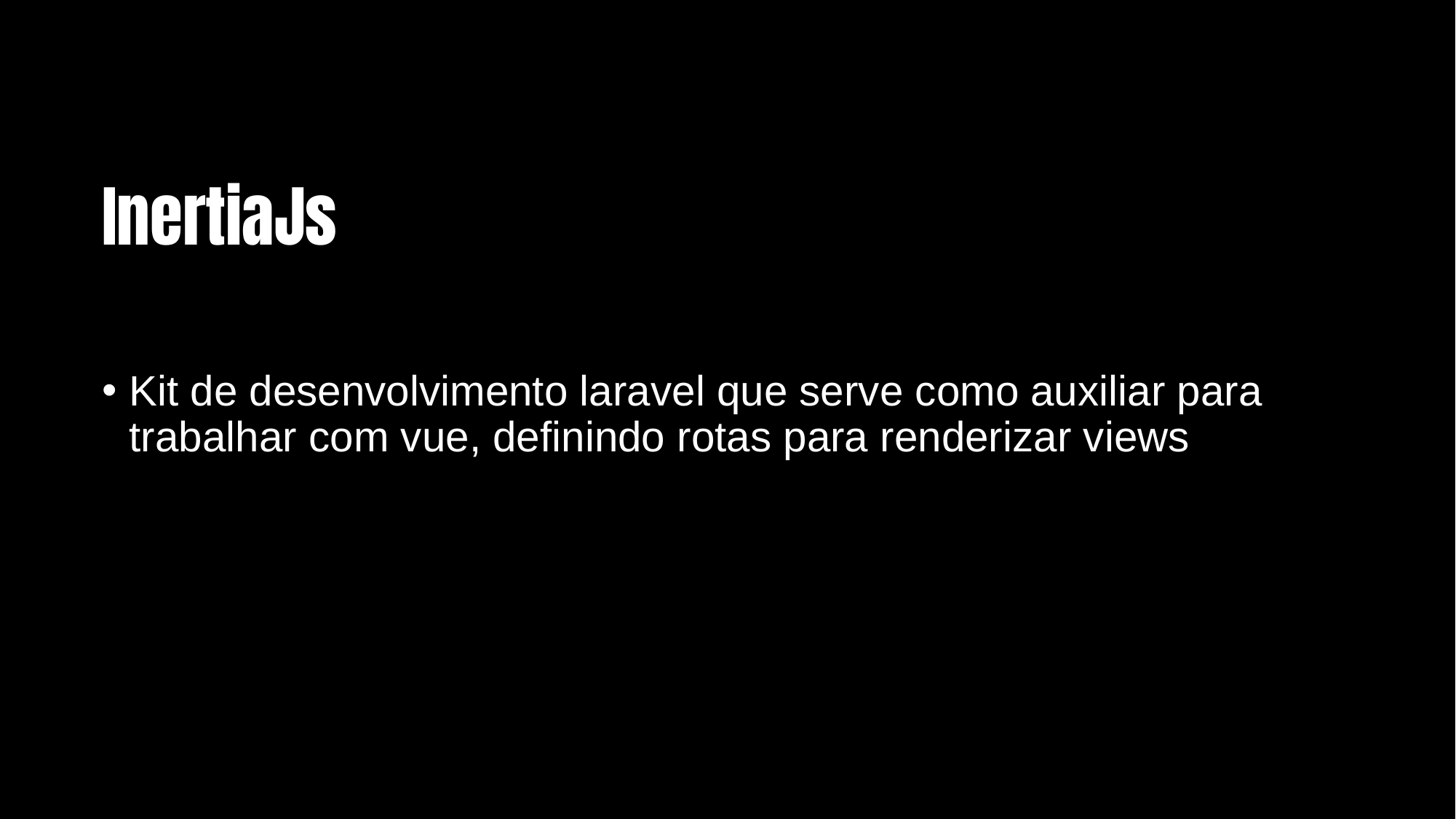

# InertiaJs
Kit de desenvolvimento laravel que serve como auxiliar para trabalhar com vue, definindo rotas para renderizar views